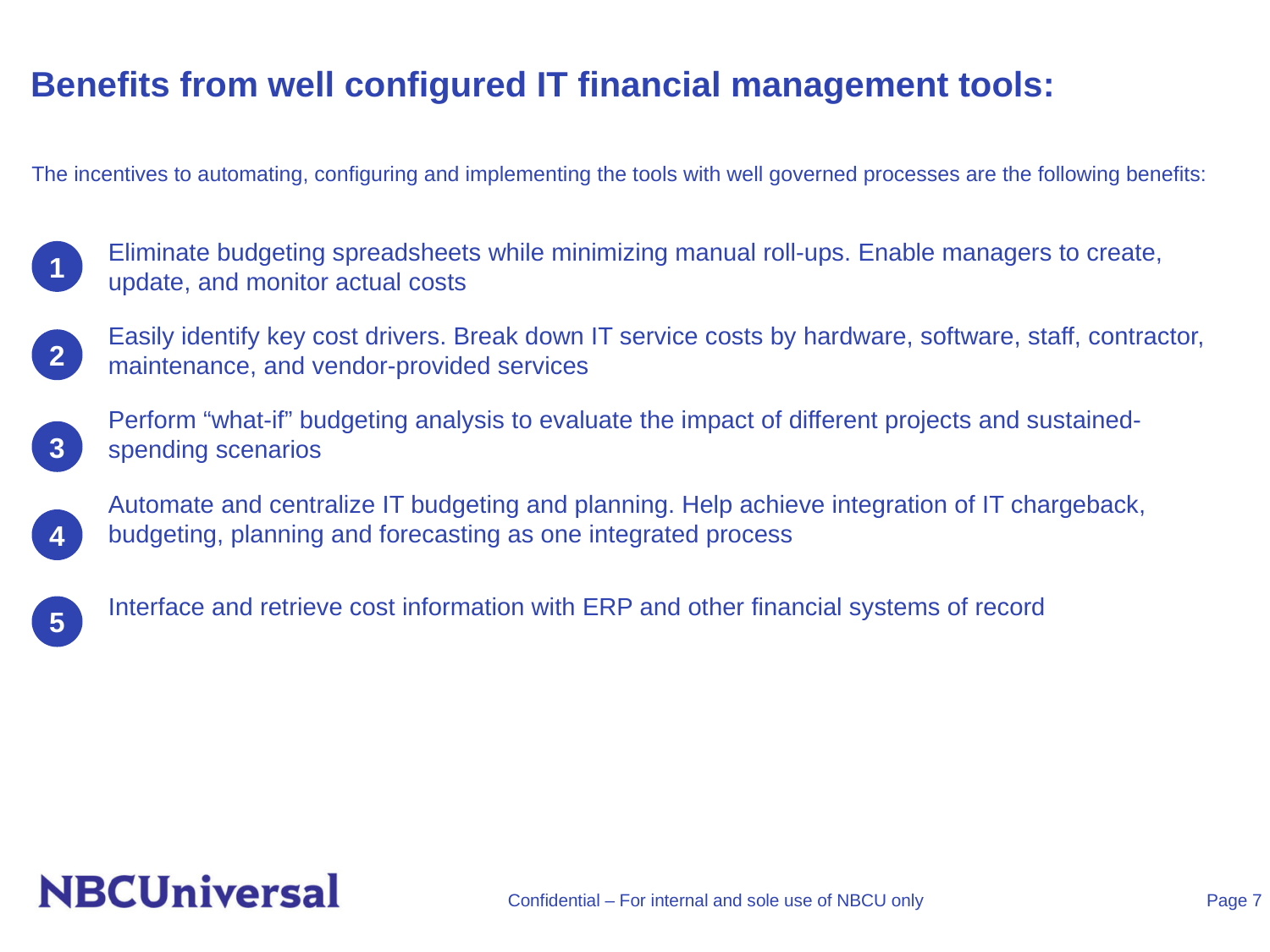

Benefits from well configured IT financial management tools:
The incentives to automating, configuring and implementing the tools with well governed processes are the following benefits:
Eliminate budgeting spreadsheets while minimizing manual roll-ups. Enable managers to create, update, and monitor actual costs
Easily identify key cost drivers. Break down IT service costs by hardware, software, staff, contractor, maintenance, and vendor-provided services
Perform “what-if” budgeting analysis to evaluate the impact of different projects and sustained-spending scenarios
Automate and centralize IT budgeting and planning. Help achieve integration of IT chargeback, budgeting, planning and forecasting as one integrated process
Interface and retrieve cost information with ERP and other financial systems of record

1
2
3
4
5